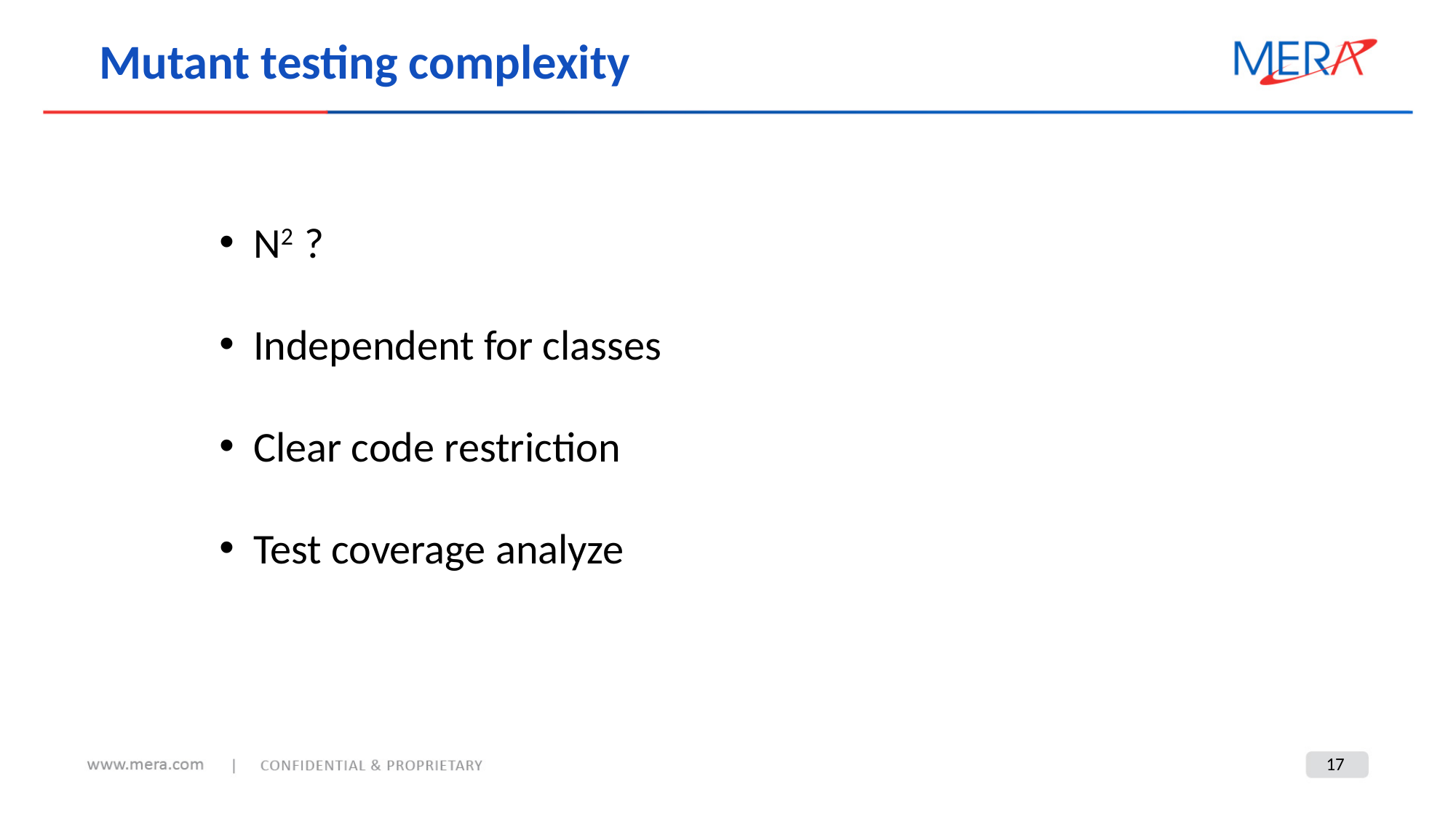

Mutant testing complexity

N2  ?

Independent for classes

Clear code restriction

Test coverage analyze